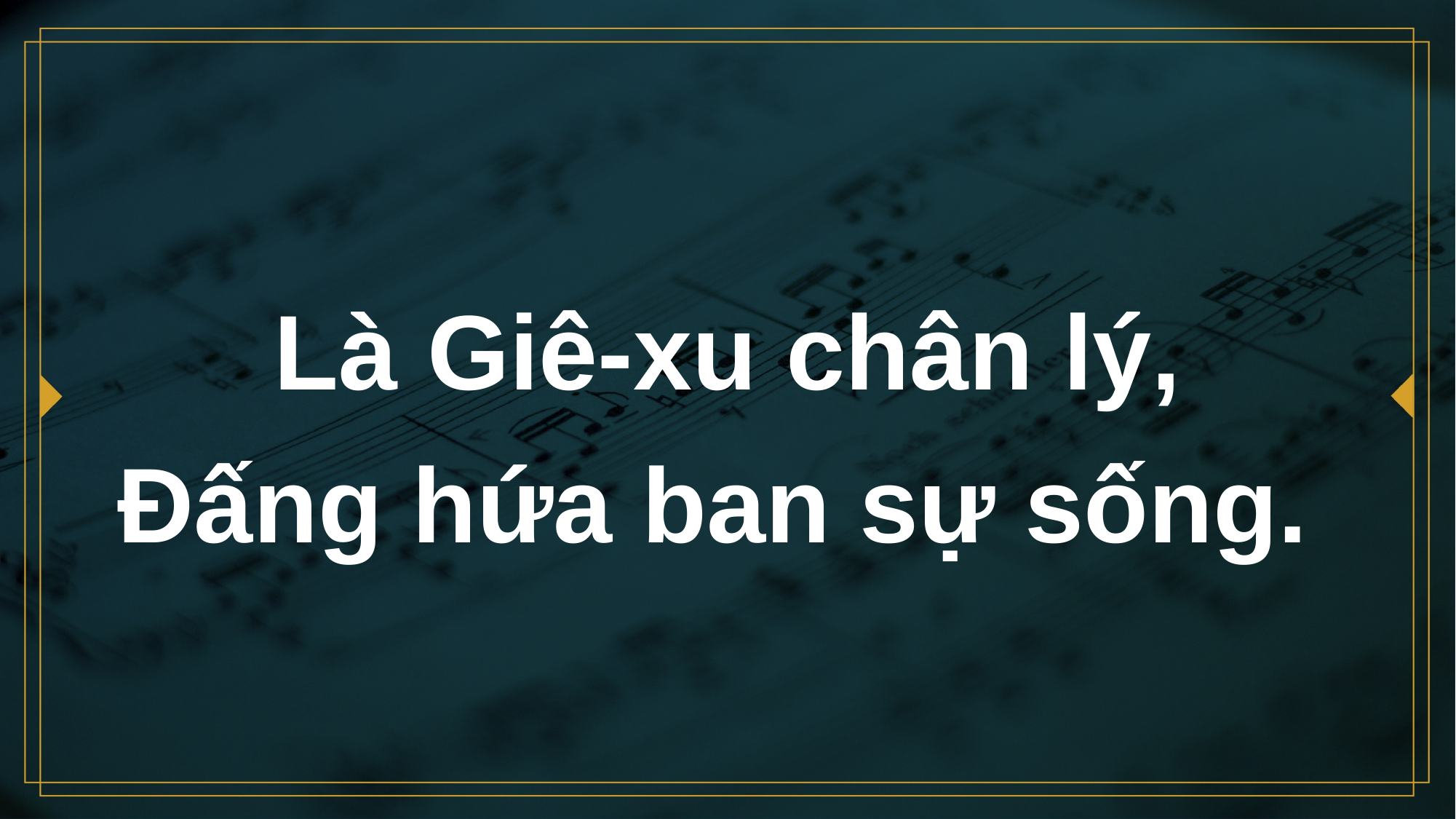

# Là Giê-xu chân lý, Đấng hứa ban sự sống.